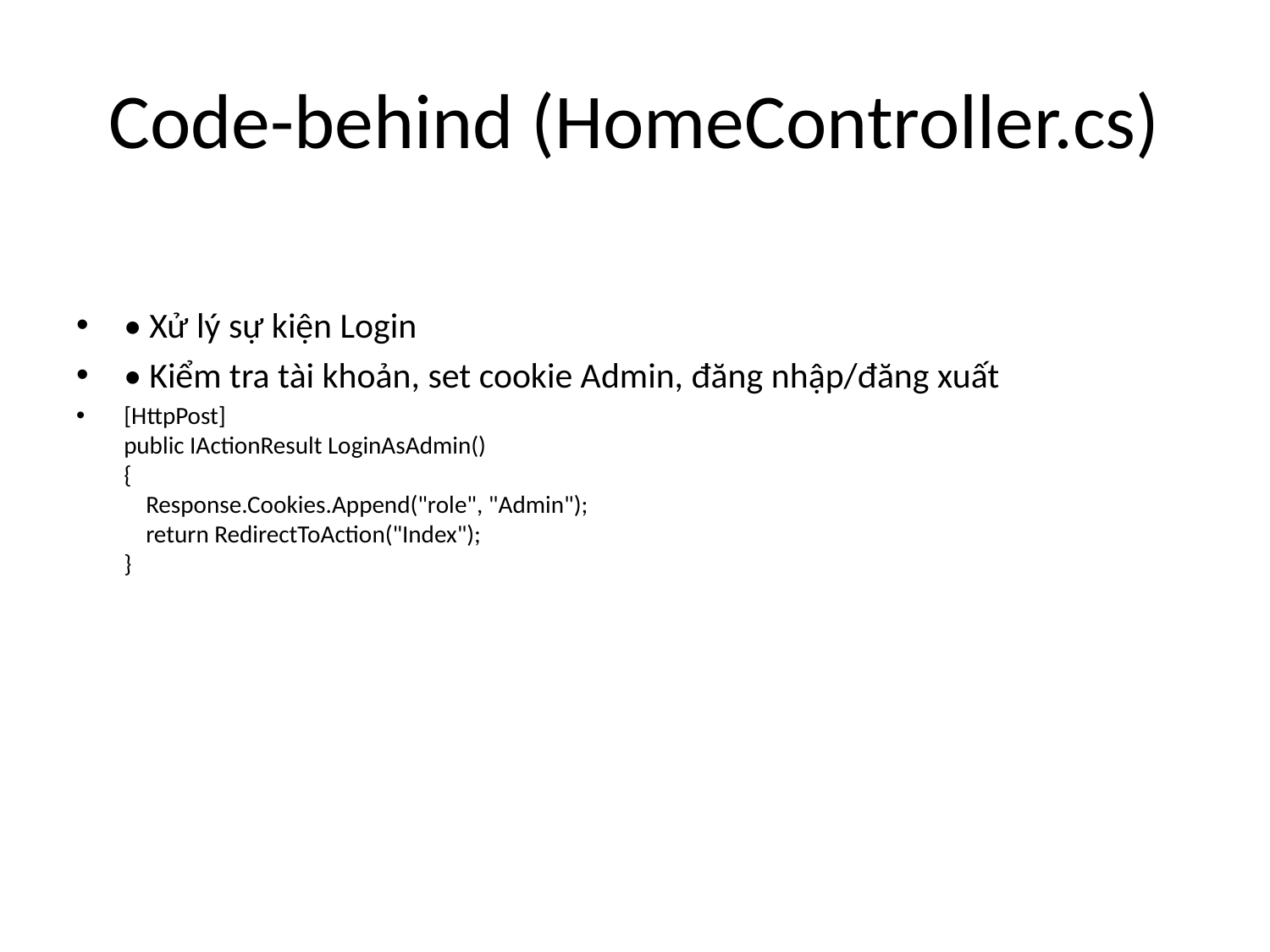

# Code-behind (HomeController.cs)

• Xử lý sự kiện Login
• Kiểm tra tài khoản, set cookie Admin, đăng nhập/đăng xuất
[HttpPost]
public IActionResult LoginAsAdmin()
{
    Response.Cookies.Append("role", "Admin");
    return RedirectToAction("Index");
}